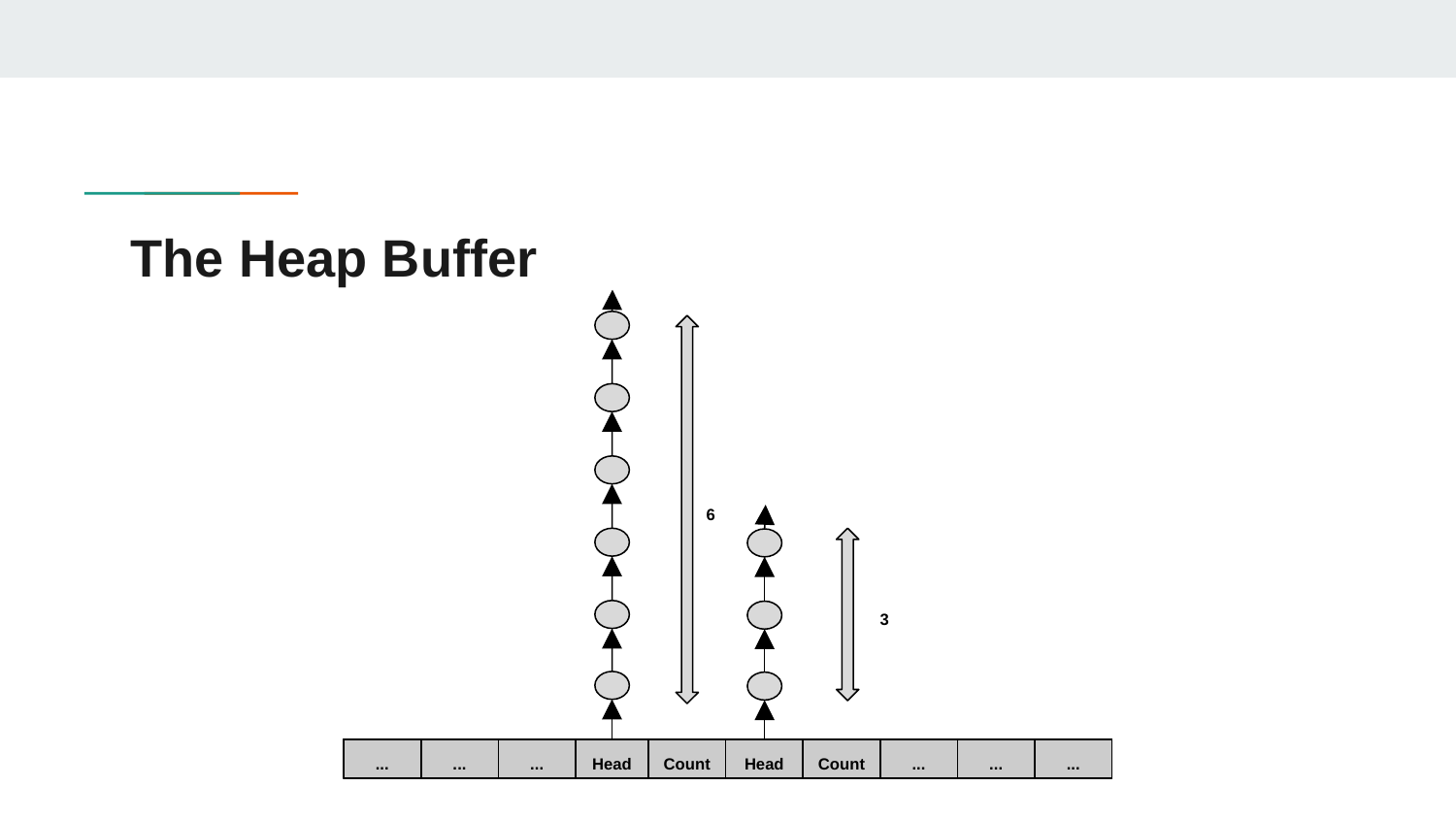

# The Heap Buffer

6

3

...
...
...

Head
Count
Head
Count

...
...
...